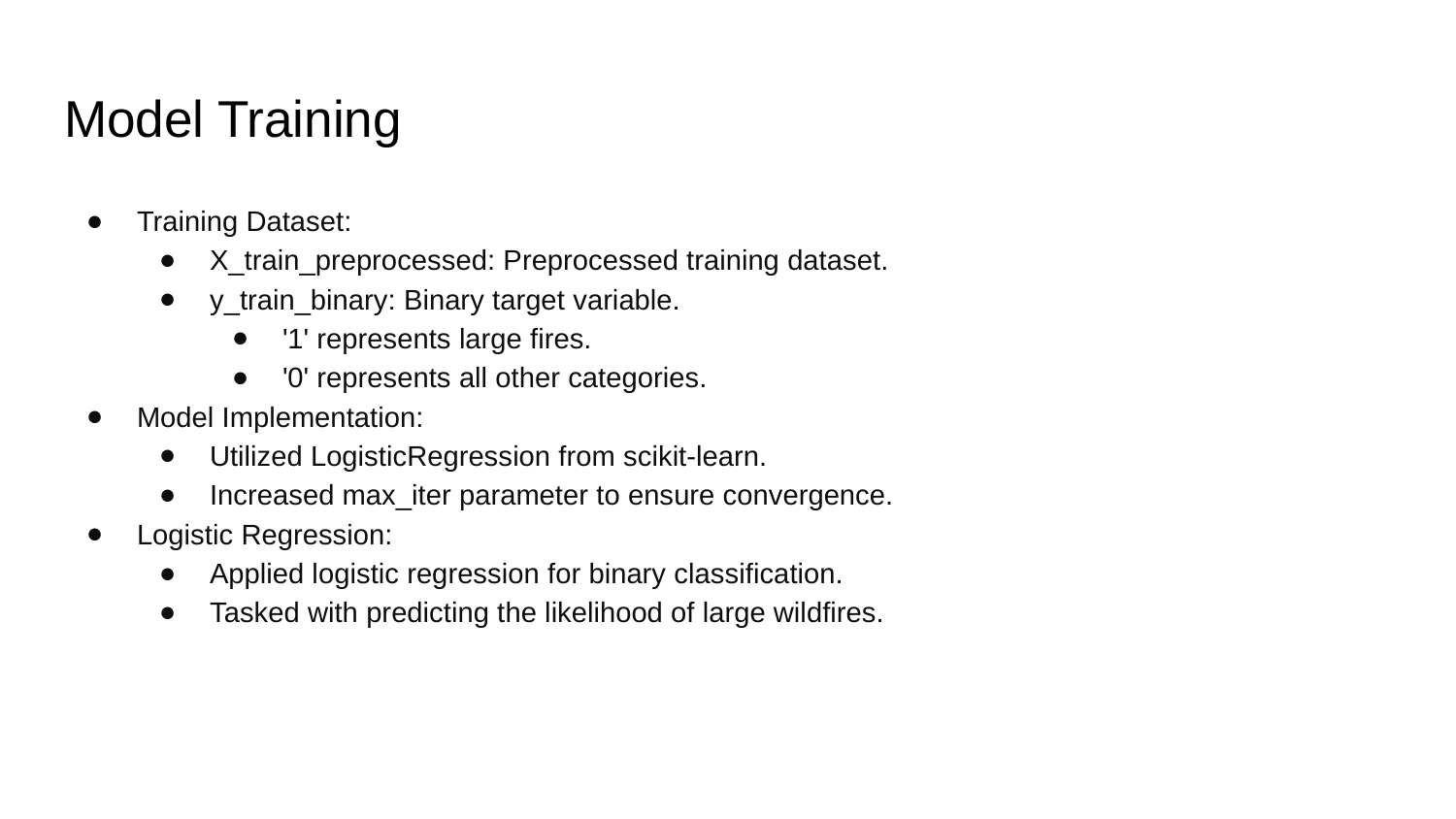

# Model Training

Training Dataset:
X_train_preprocessed: Preprocessed training dataset.
y_train_binary: Binary target variable.
'1' represents large fires.
'0' represents all other categories.
Model Implementation:
Utilized LogisticRegression from scikit-learn.
Increased max_iter parameter to ensure convergence.
Logistic Regression:
Applied logistic regression for binary classification.
Tasked with predicting the likelihood of large wildfires.